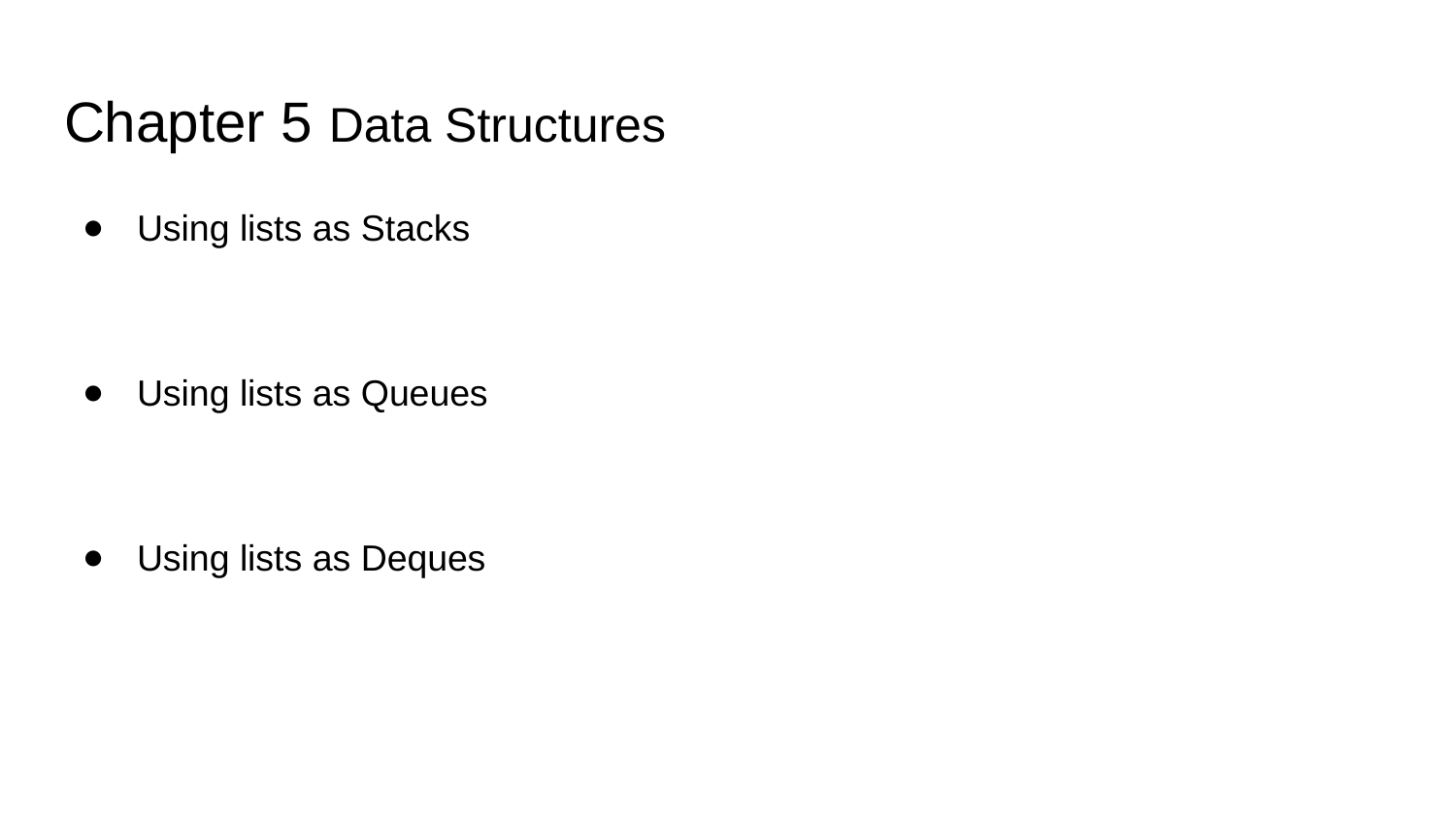

# Chapter 5 Data Structures

Using lists as Stacks

Using lists as Queues

Using lists as Deques